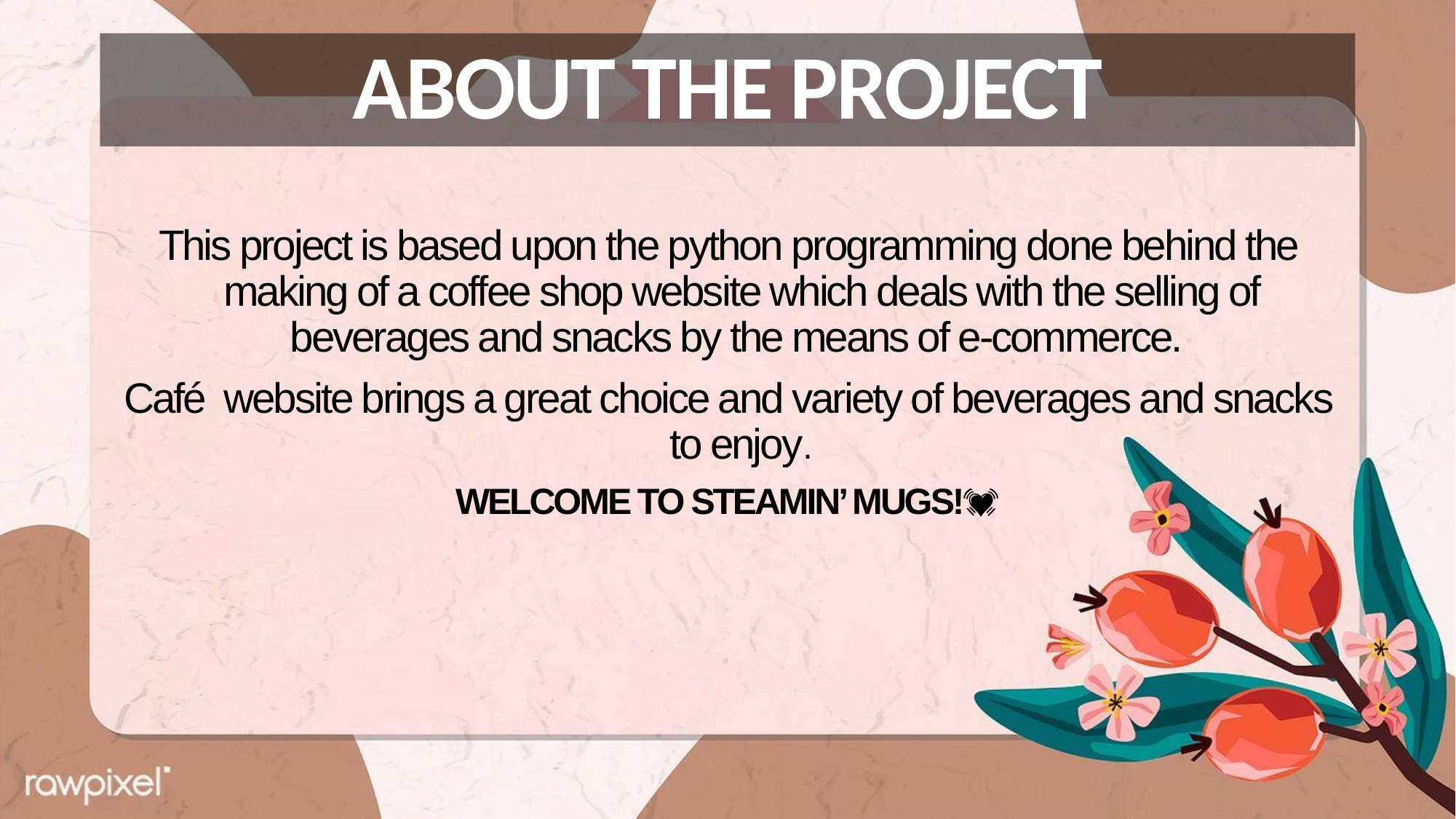

# ABOUT THE PROJECT
This project is based upon the python programming done behind the making of a coffee shop website which deals with the selling of beverages and snacks by the means of e-commerce.
Café  website brings a great choice and variety of beverages and snacks to enjoy.
WELCOME TO STEAMIN’ MUGS!💓